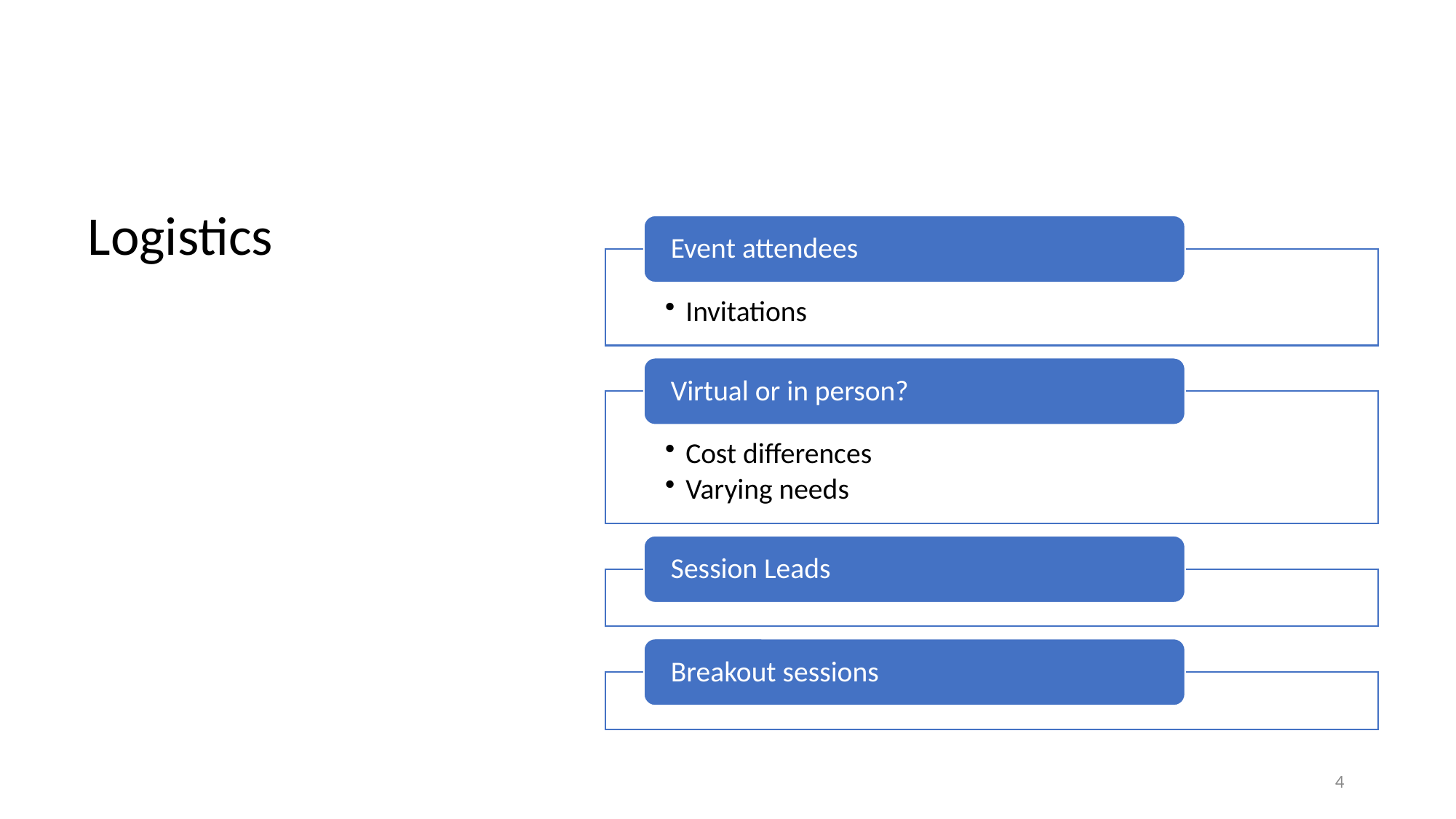

Invitations
Event attendees
Cost differences
Varying needs
Virtual or in person?
Session Leads
Breakout sessions
# Logistics
4